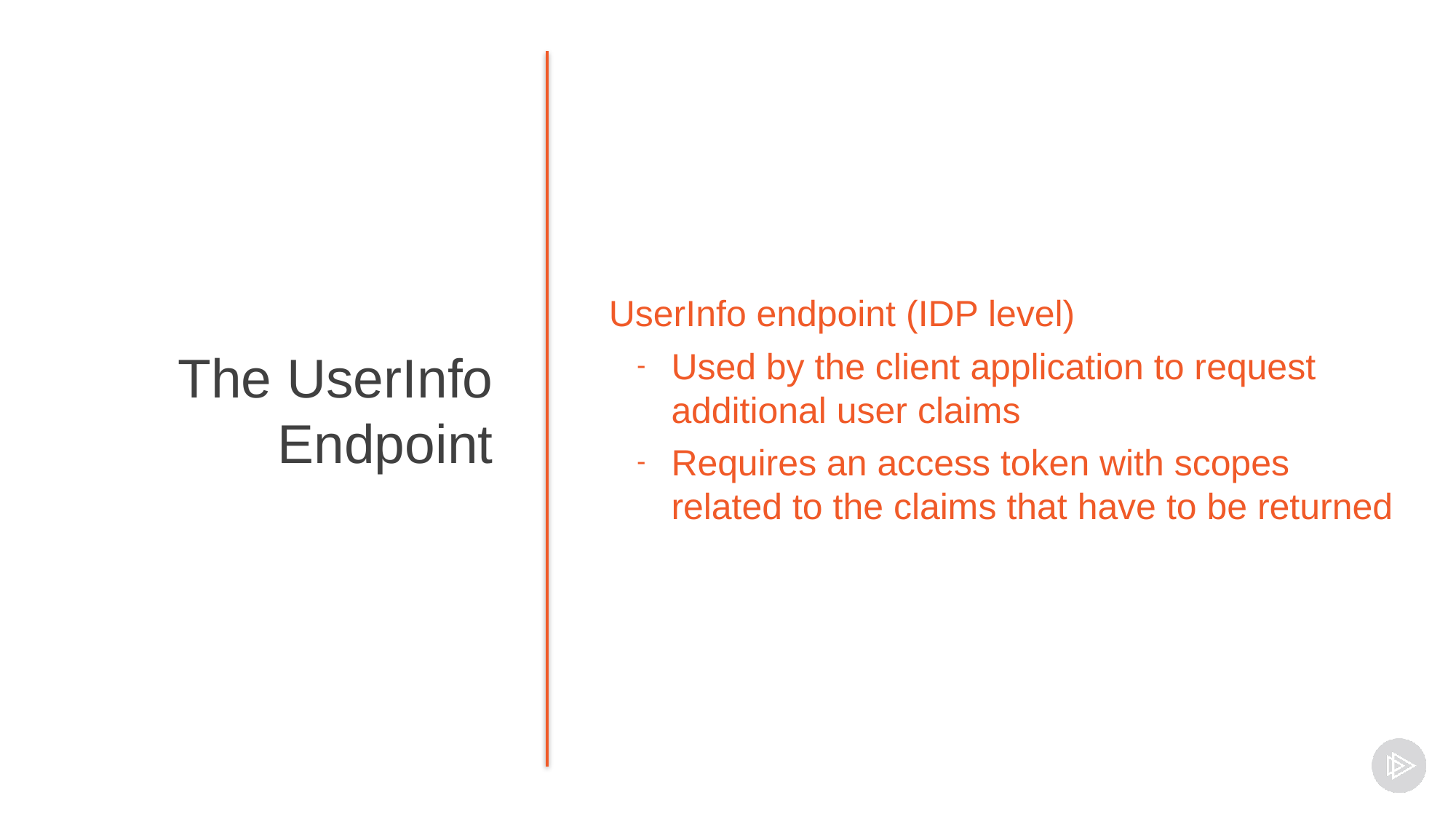

UserInfo endpoint (IDP level)
Used by the client application to request additional user claims
Requires an access token with scopes related to the claims that have to be returned
The UserInfo Endpoint